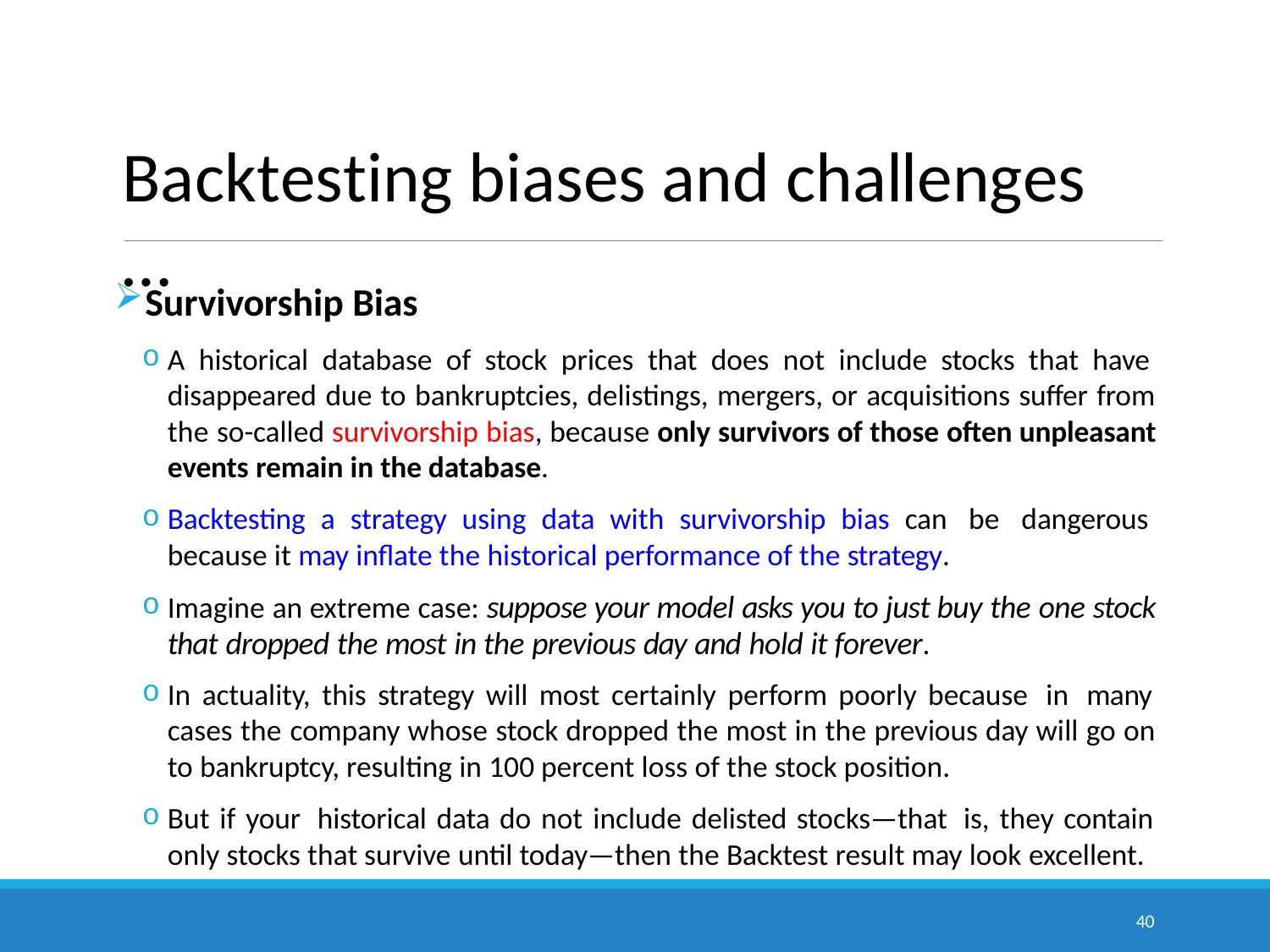

# Backtesting biases and challenges …
Survivorship Bias
A historical database of stock prices that does not include stocks that have  disappeared due to bankruptcies, delistings, mergers, or acquisitions suffer from  the so-called survivorship bias, because only survivors of those often unpleasant  events remain in the database.
Backtesting a strategy using data with survivorship bias can be dangerous  because it may inflate the historical performance of the strategy.
Imagine an extreme case: suppose your model asks you to just buy the one stock  that dropped the most in the previous day and hold it forever.
In actuality, this strategy will most certainly perform poorly because in many  cases the company whose stock dropped the most in the previous day will go on  to bankruptcy, resulting in 100 percent loss of the stock position.
But if your historical data do not include delisted stocks—that is, they contain  only stocks that survive until today—then the Backtest result may look excellent.
40